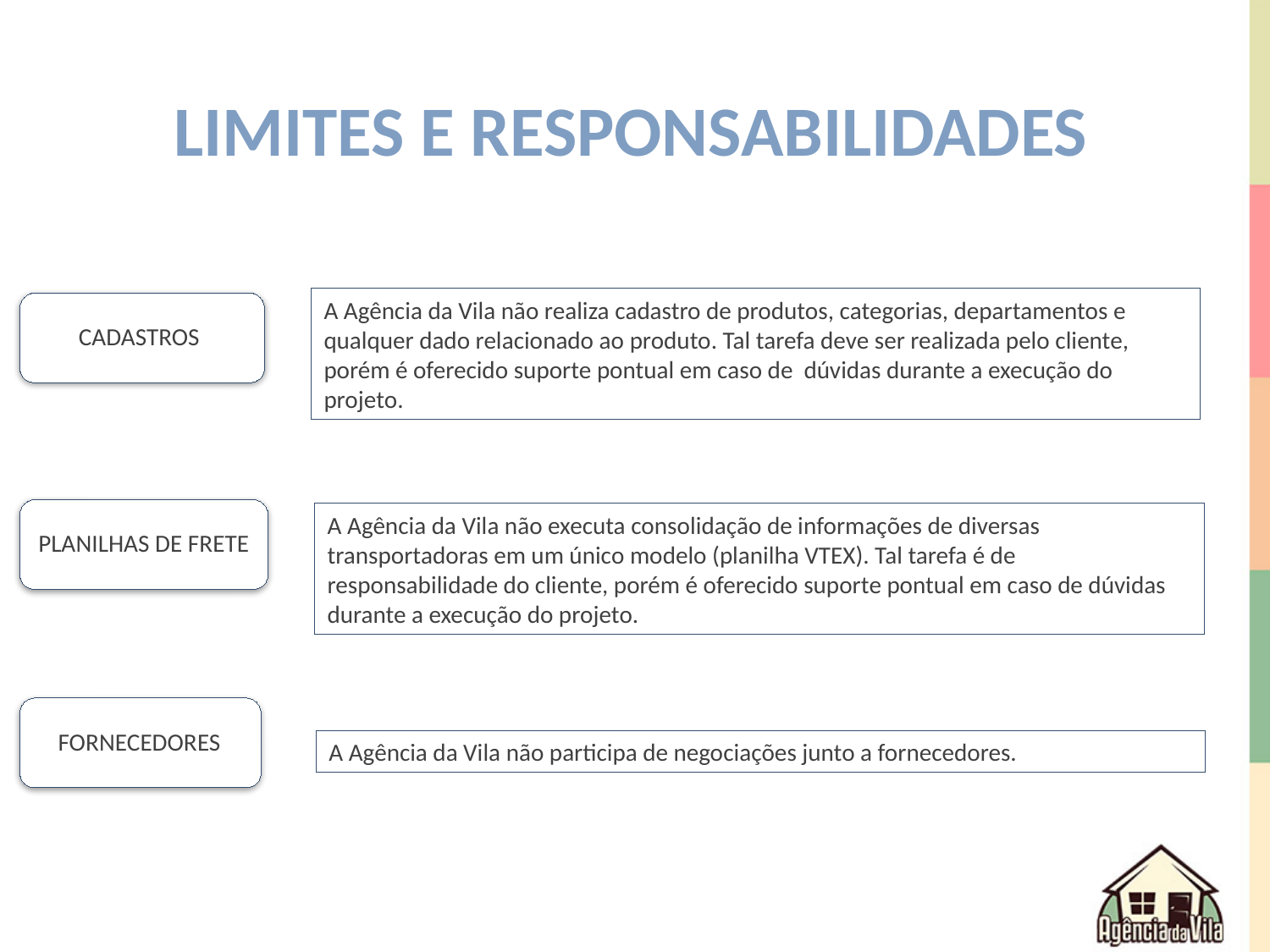

Limites e responsabilidades
A Agência da Vila não realiza cadastro de produtos, categorias, departamentos e qualquer dado relacionado ao produto. Tal tarefa deve ser realizada pelo cliente, porém é oferecido suporte pontual em caso de  dúvidas durante a execução do projeto.

CADASTROS

PLANILHAS DE FRETE
A Agência da Vila não executa consolidação de informações de diversas transportadoras em um único modelo (planilha VTEX). Tal tarefa é de responsabilidade do cliente, porém é oferecido suporte pontual em caso de dúvidas durante a execução do projeto.

FORNECEDORES
A Agência da Vila não participa de negociações junto a fornecedores.